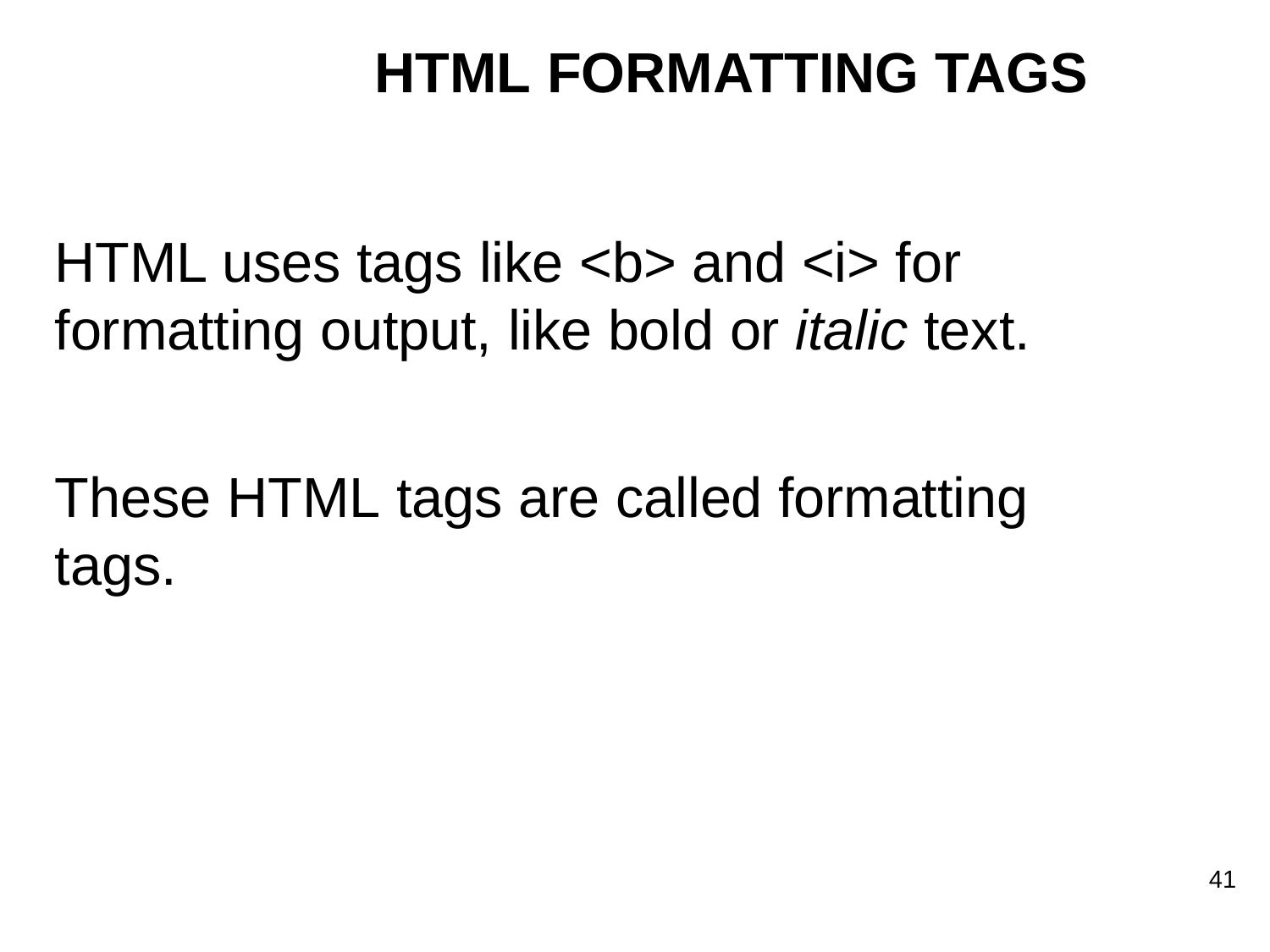

# HTML FORMATTING TAGS
HTML uses tags like <b> and <i> for  formatting output, like bold or italic text.

These HTML tags are called formatting tags.
41